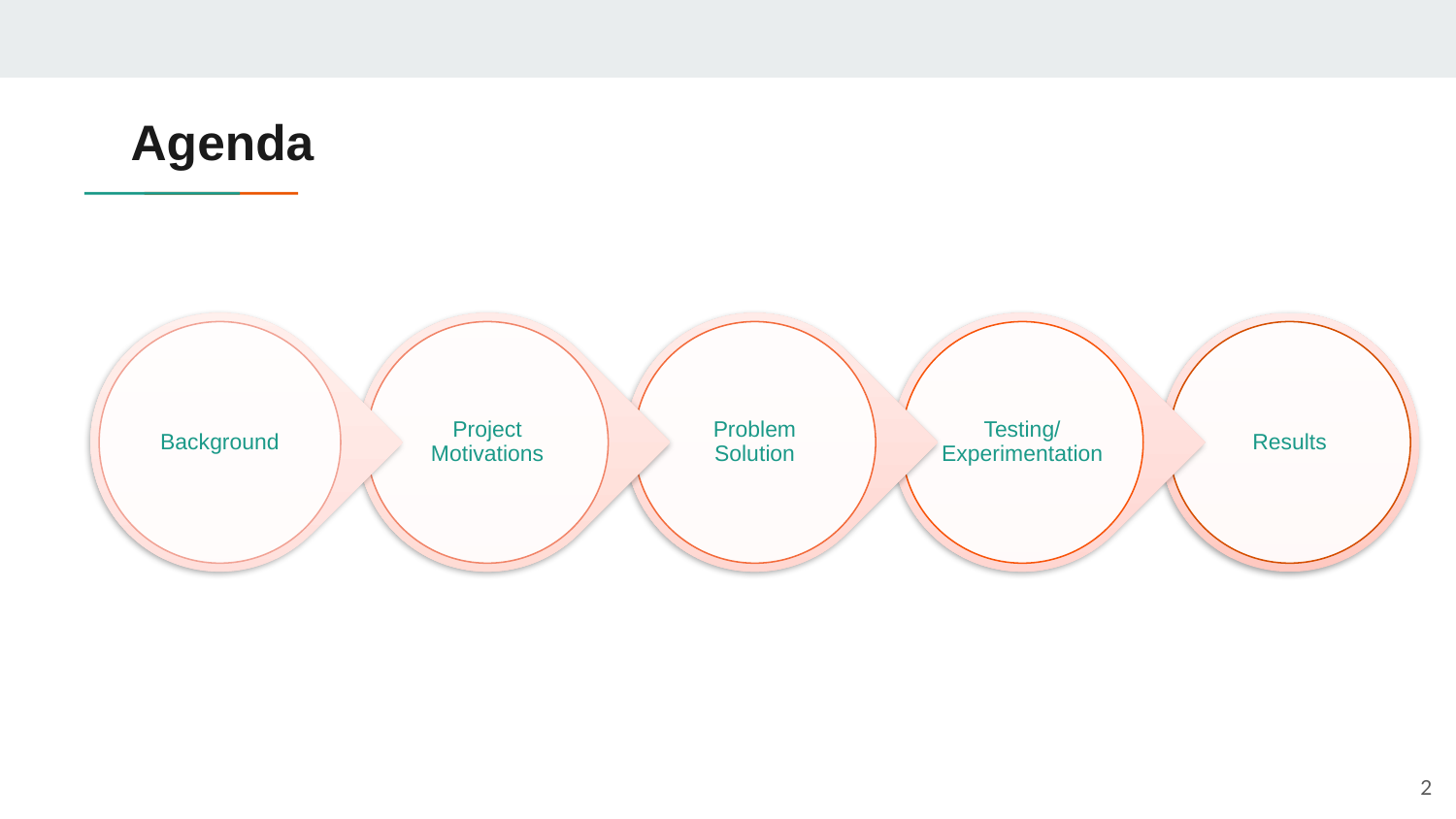

# Agenda
Results
Testing/ Experimentation
Problem Solution
Project Motivations
Background
2